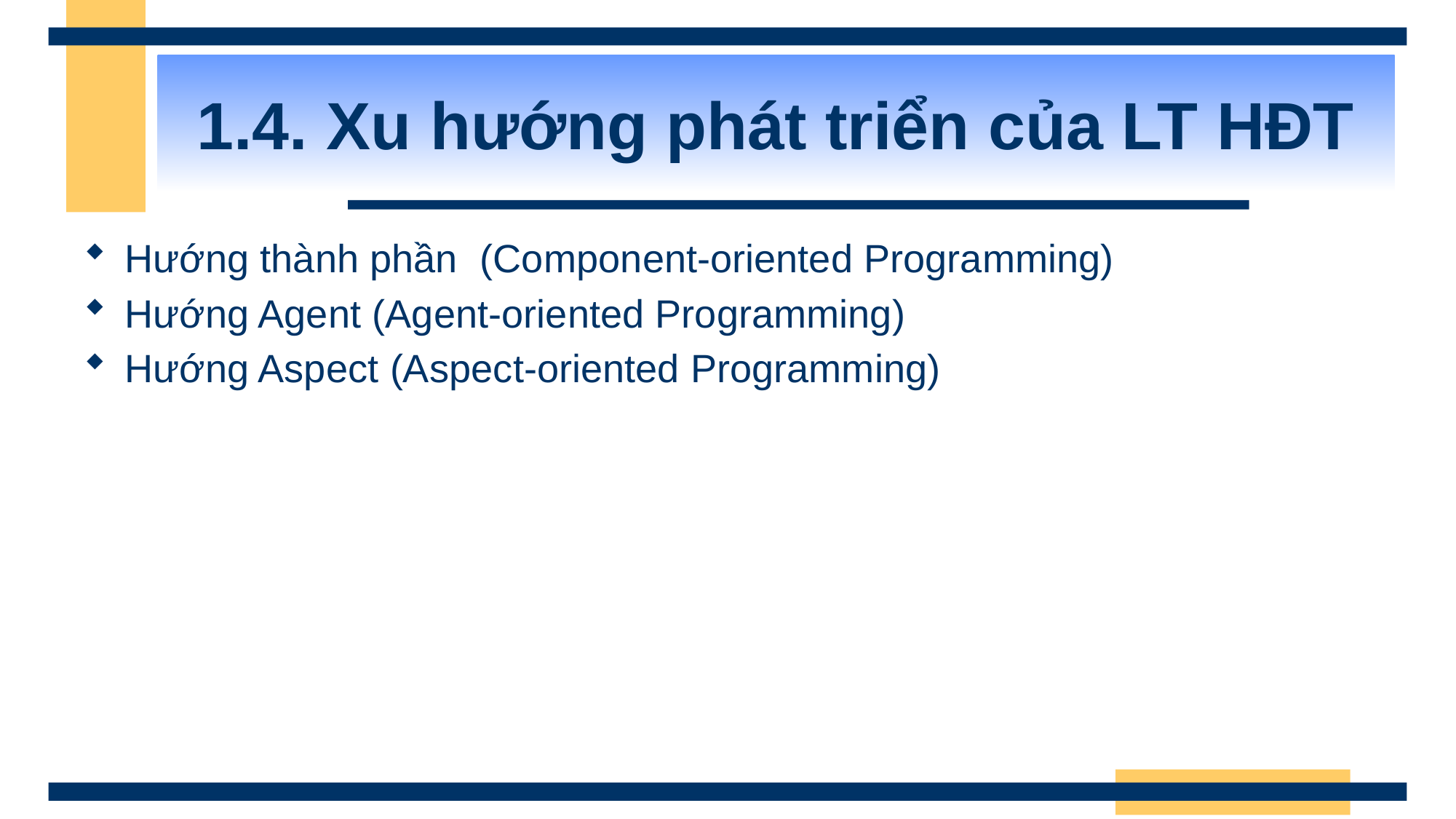

# 1.4. Xu hướng phát triển của LT HĐT
Hướng thành phần  (Component-oriented Programming)
Hướng Agent (Agent-oriented Programming)
Hướng Aspect (Aspect-oriented Programming)